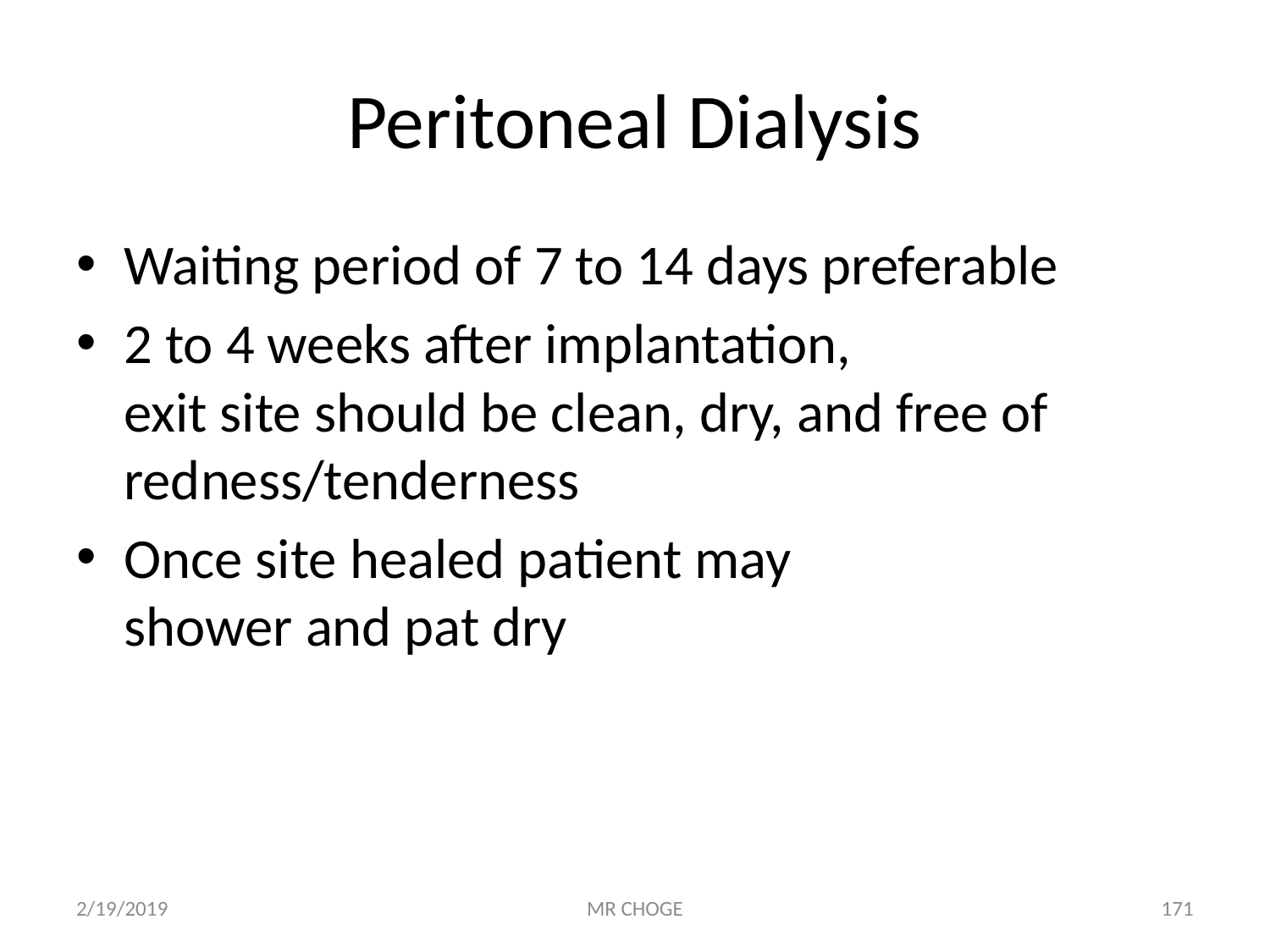

# Peritoneal Dialysis
Waiting period of 7 to 14 days preferable
2 to 4 weeks after implantation,
exit site should be clean, dry, and free of redness/tenderness
Once site healed patient may
shower and pat dry
2/19/2019
MR CHOGE
171